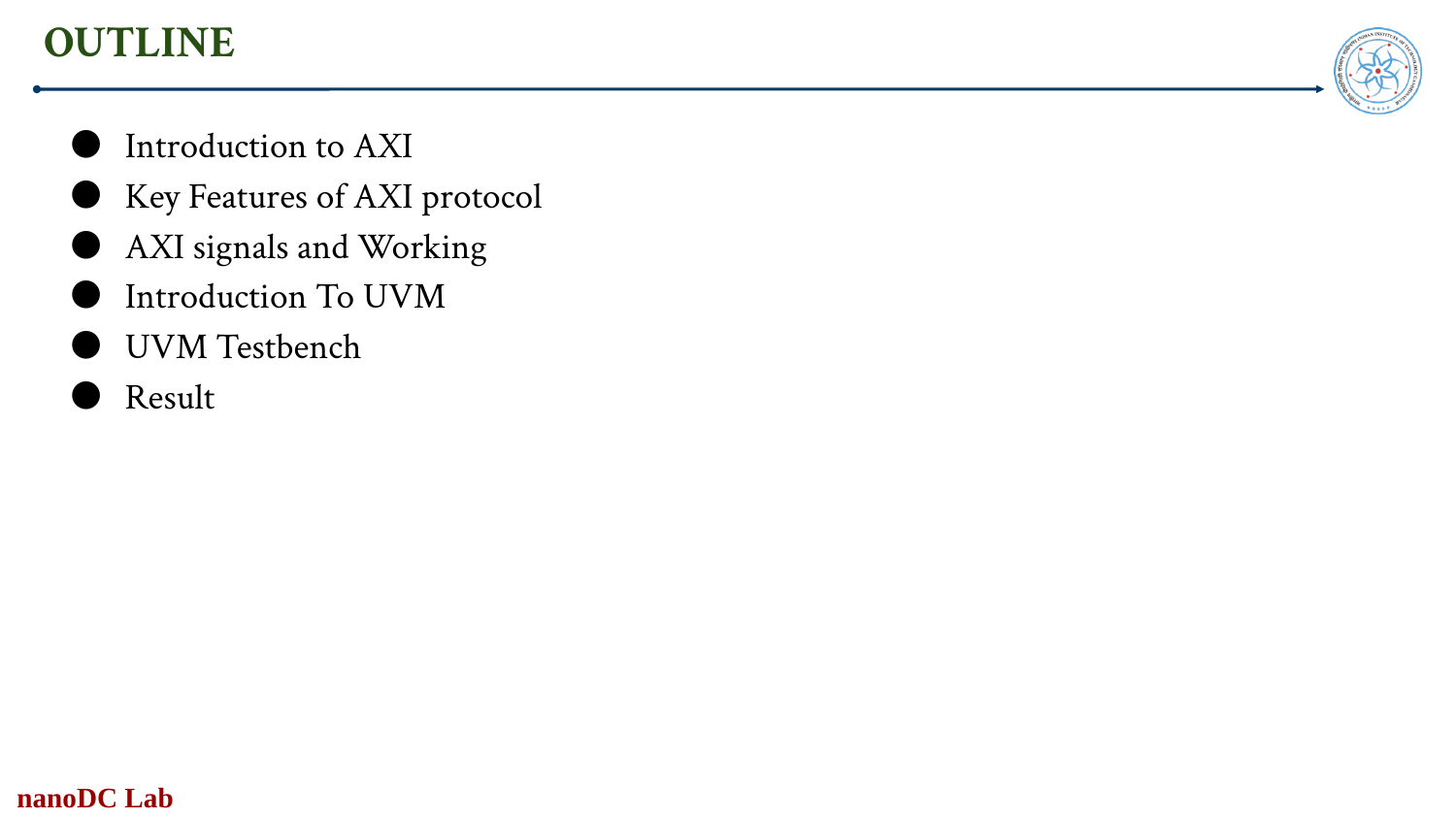

# OUTLINE
Introduction to AXI
Key Features of AXI protocol
AXI signals and Working
Introduction To UVM
UVM Testbench
Result